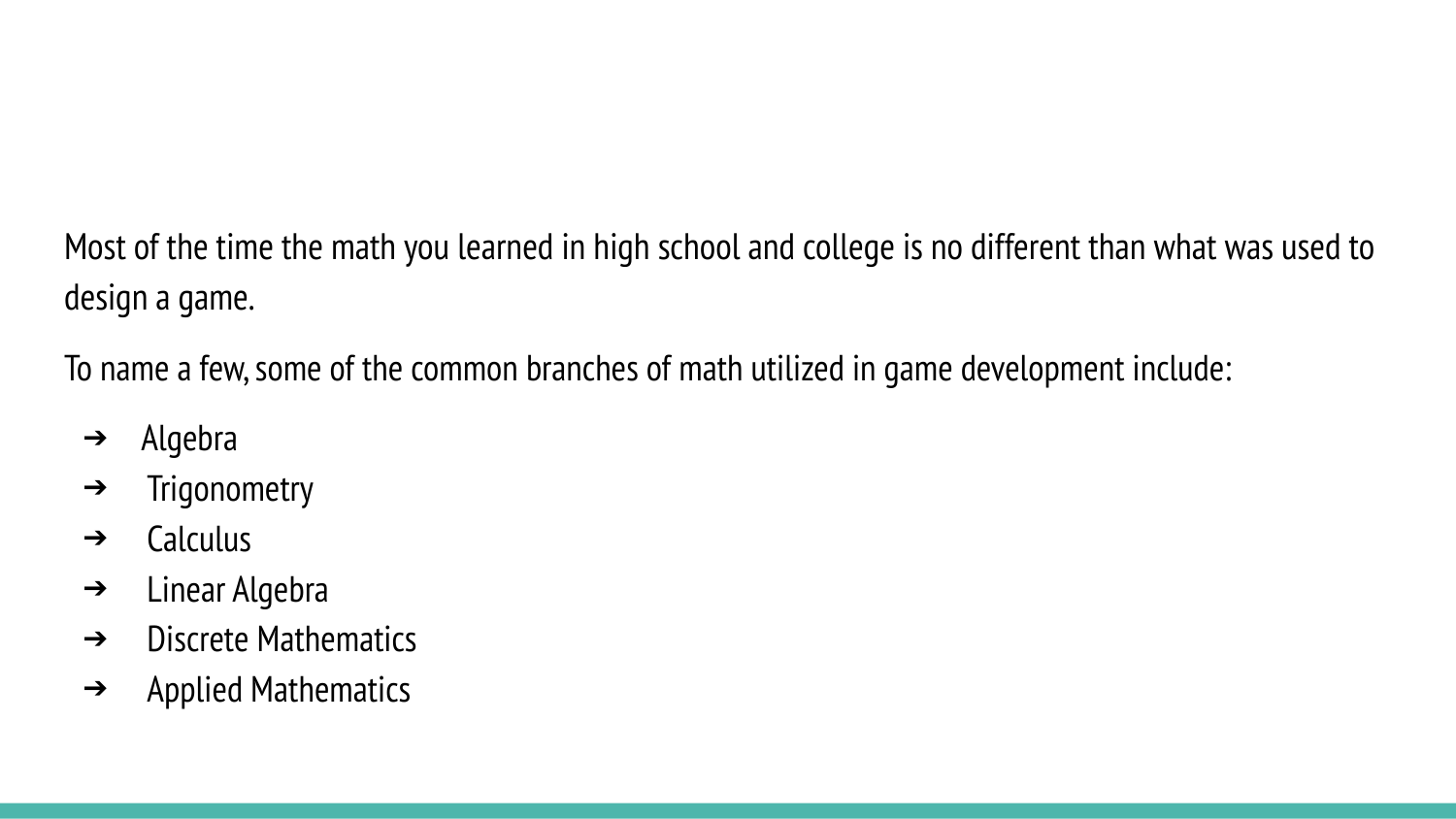

#
Most of the time the math you learned in high school and college is no different than what was used to design a game.
To name a few, some of the common branches of math utilized in game development include:
  Algebra
   Trigonometry
   Calculus
   Linear Algebra
   Discrete Mathematics
   Applied Mathematics